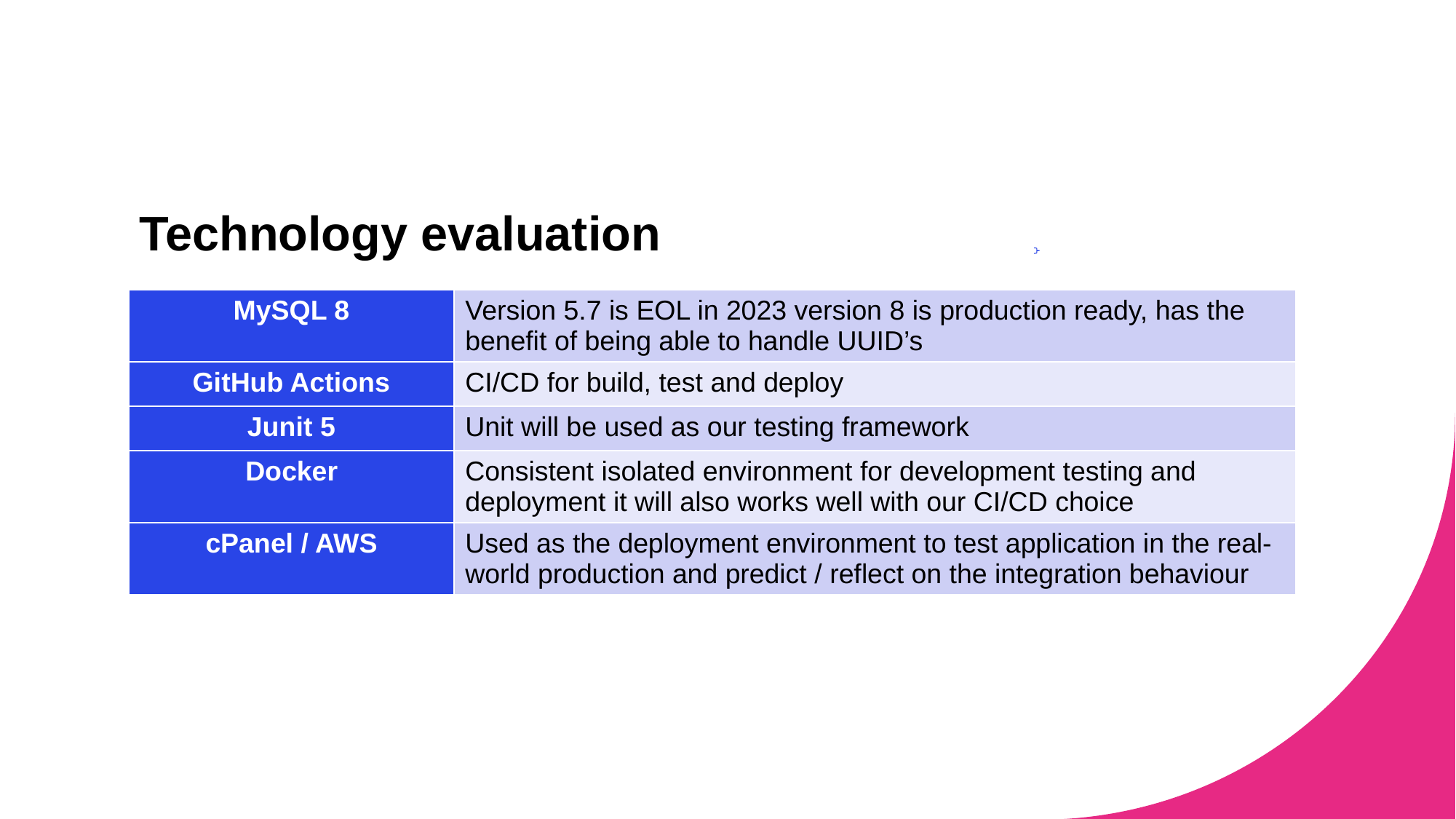

# Technology evaluation

| MySQL 8 | Version 5.7 is EOL in 2023 version 8 is production ready, has the benefit of being able to handle UUID’s |
| --- | --- |
| GitHub Actions | CI/CD for build, test and deploy |
| Junit 5 | Unit will be used as our testing framework |
| Docker | Consistent isolated environment for development testing and deployment it will also works well with our CI/CD choice |
| cPanel / AWS | Used as the deployment environment to test application in the real-world production and predict / reflect on the integration behaviour |